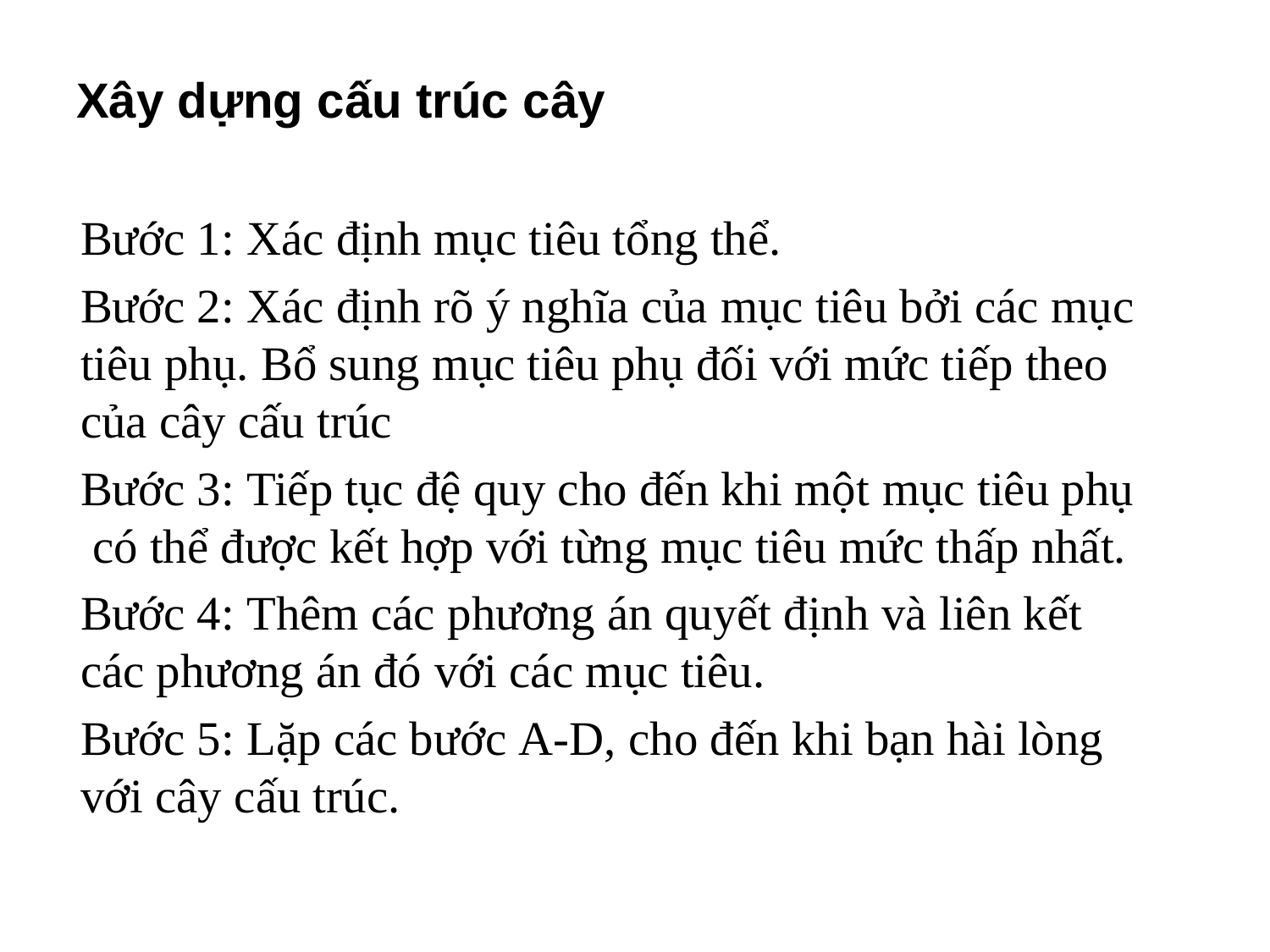

# Xây dựng cấu trúc cây
Bước 1: Xác định mục tiêu tổng thể.
Bước 2: Xác định rõ ý nghĩa của mục tiêu bởi các mục tiêu phụ. Bổ sung mục tiêu phụ đối với mức tiếp theo của cây cấu trúc
Bước 3: Tiếp tục đệ quy cho đến khi một mục tiêu phụ  có thể được kết hợp với từng mục tiêu mức thấp nhất.
Bước 4: Thêm các phương án quyết định và liên kết các phương án đó với các mục tiêu.
Bước 5: Lặp các bước A-D, cho đến khi bạn hài lòng với cây cấu trúc.